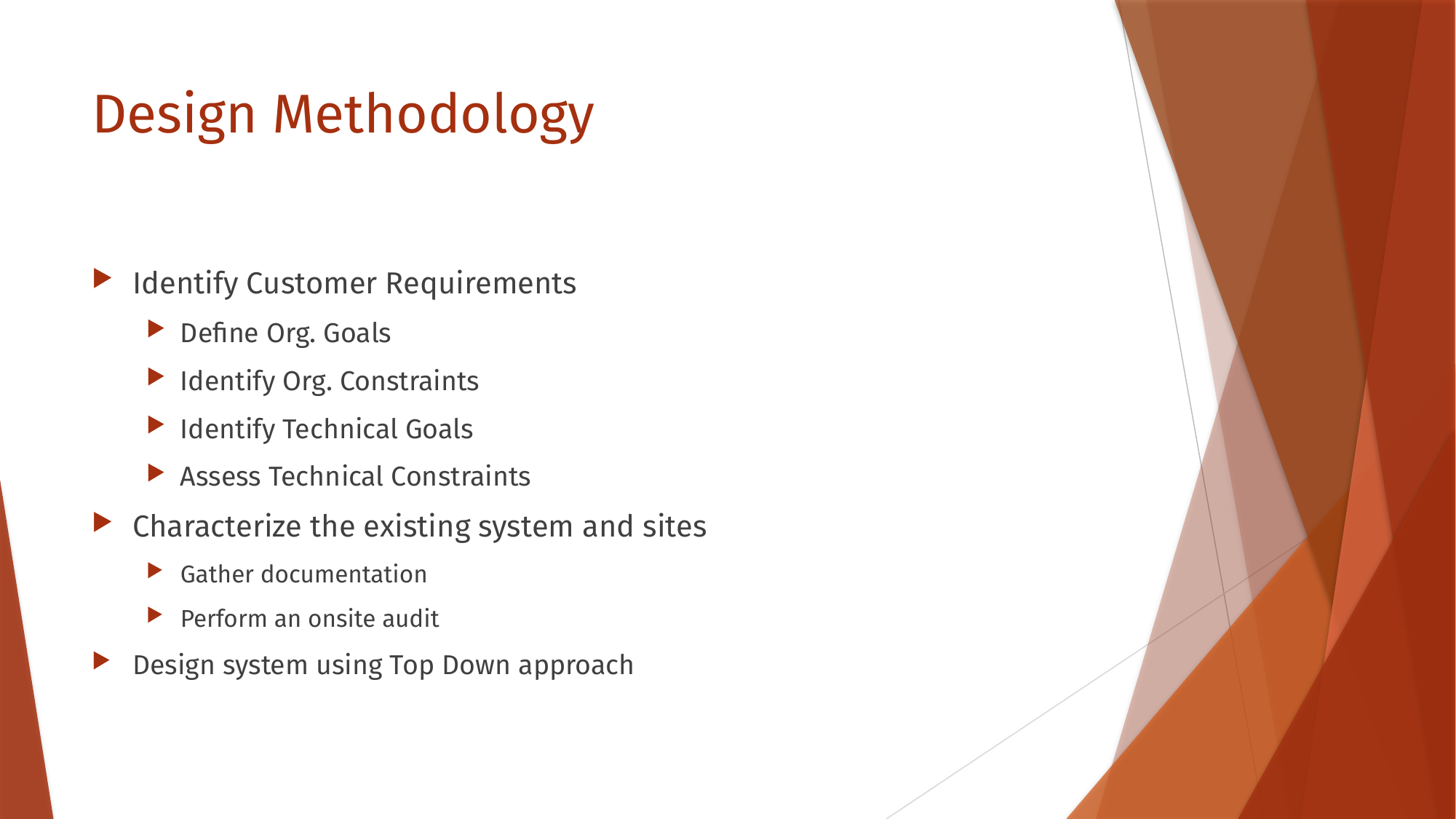

# Design Methodology
Identify Customer Requirements
Define Org. Goals
Identify Org. Constraints
Identify Technical Goals
Assess Technical Constraints
Characterize the existing system and sites
Gather documentation
Perform an onsite audit
Design system using Top Down approach